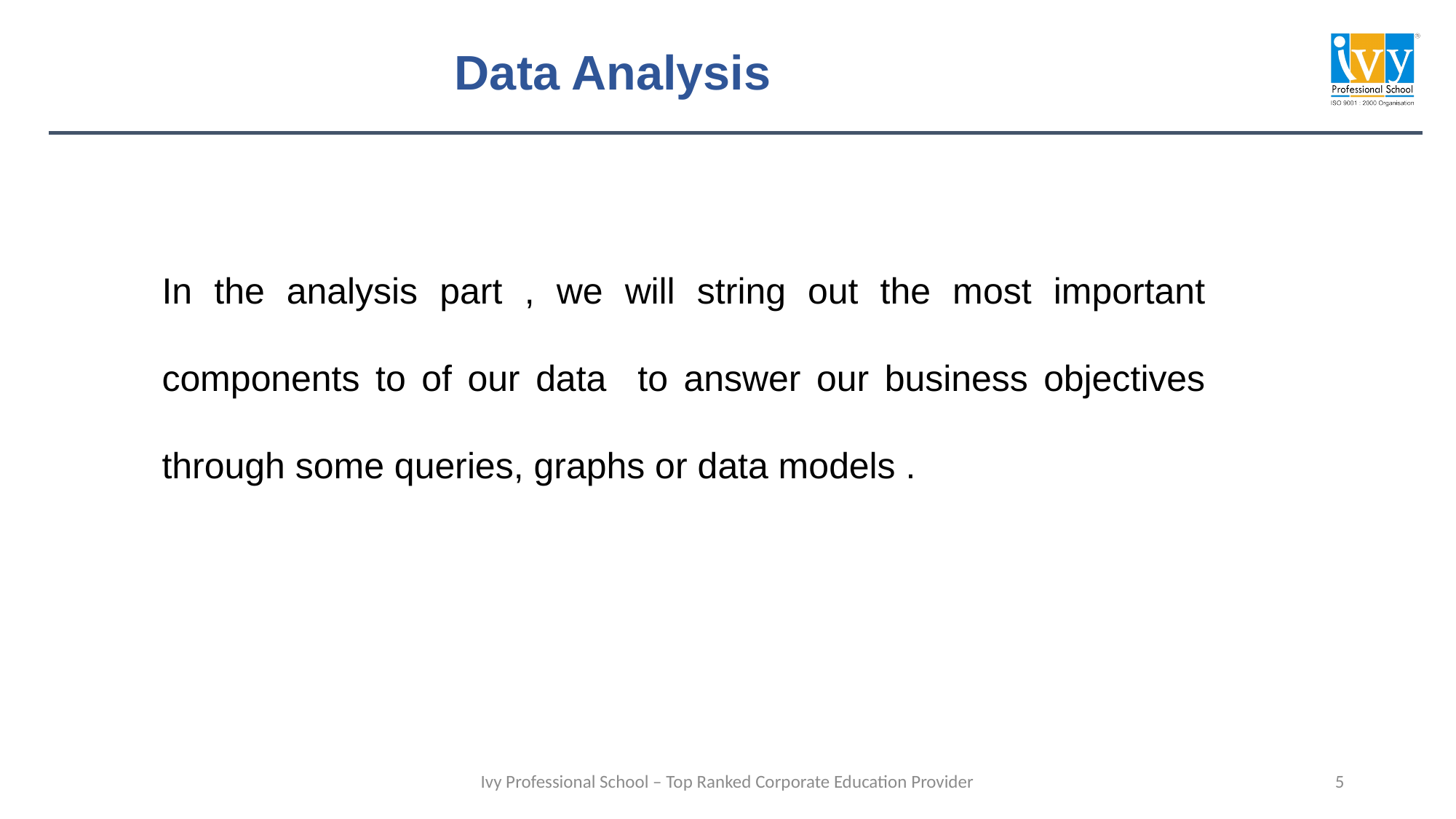

# Data Analysis
In the analysis part , we will string out the most important components to of our data  to answer our business objectives through some queries, graphs or data models .
5